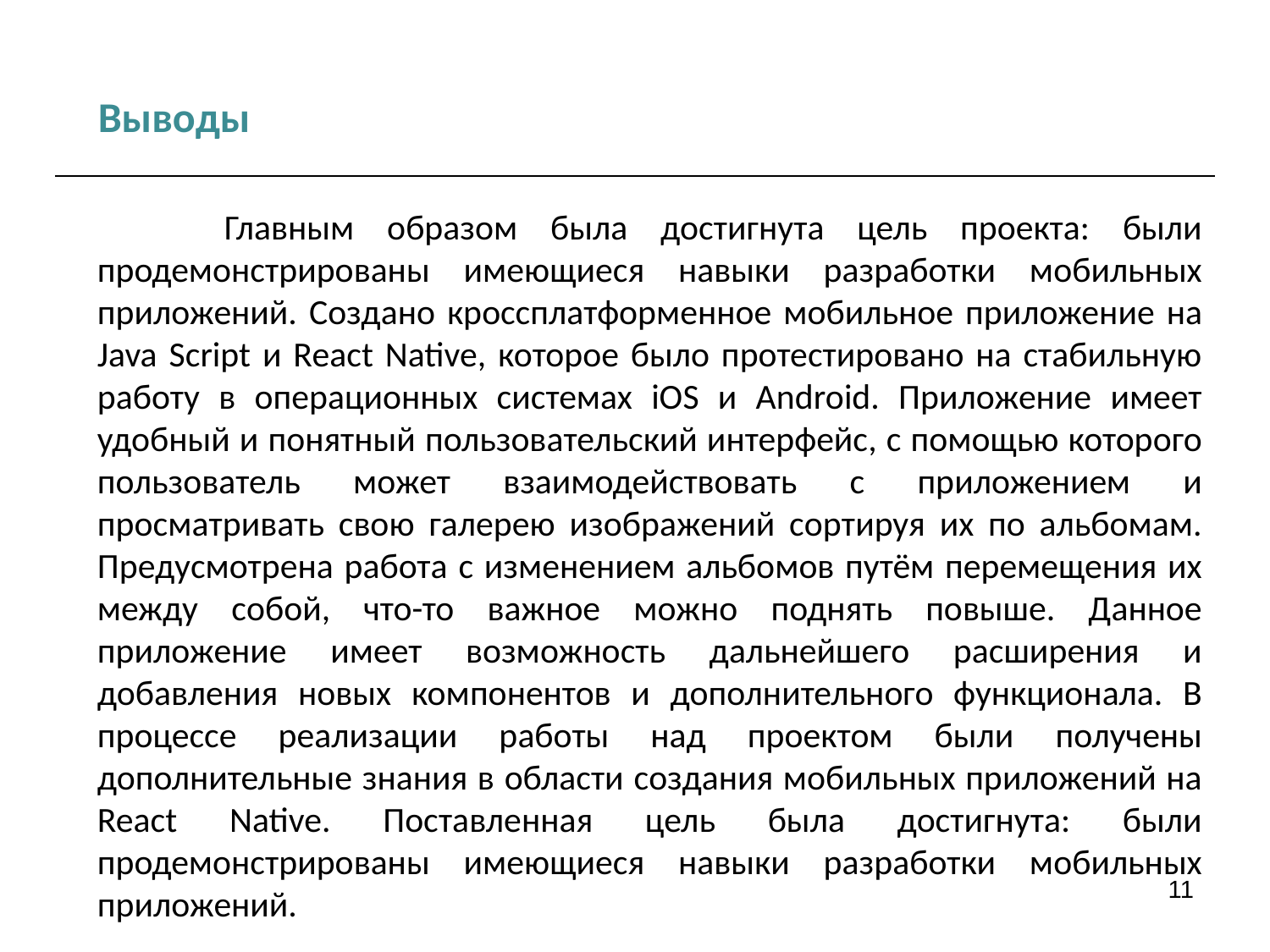

Выводы
	Главным образом была достигнута цель проекта: были продемонстрированы имеющиеся навыки разработки мобильных приложений. Создано кроссплатформенное мобильное приложение на Java Script и React Native, которое было протестировано на стабильную работу в операционных системах iOS и Android. Приложение имеет удобный и понятный пользовательский интерфейс, с помощью которого пользователь может взаимодействовать с приложением и просматривать свою галерею изображений сортируя их по альбомам. Предусмотрена работа с изменением альбомов путём перемещения их между собой, что-то важное можно поднять повыше. Данное приложение имеет возможность дальнейшего расширения и добавления новых компонентов и дополнительного функционала. В процессе реализации работы над проектом были получены дополнительные знания в области создания мобильных приложений на React Native. Поставленная цель была достигнута: были продемонстрированы имеющиеся навыки разработки мобильных приложений.
11